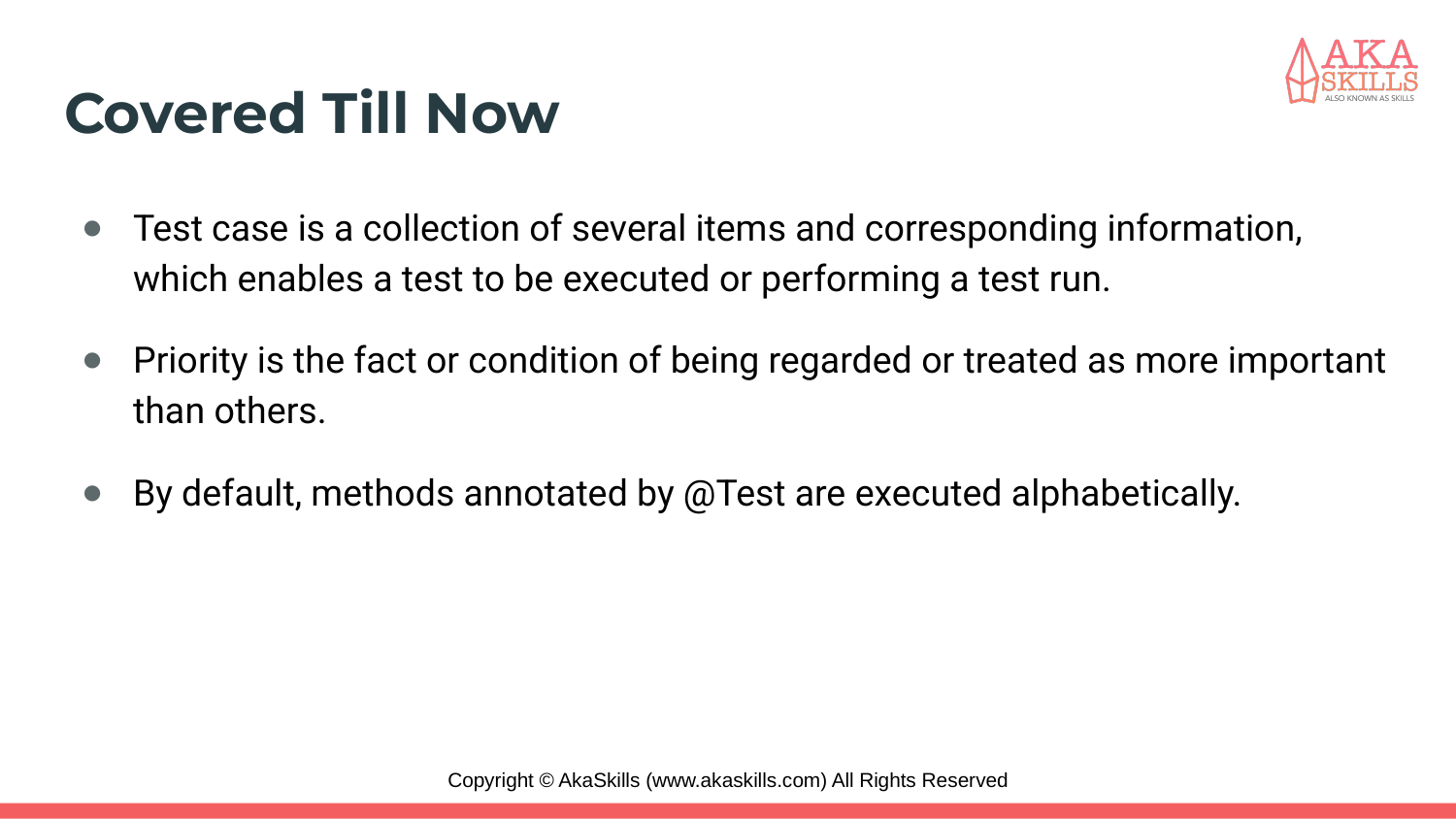

# Covered Till Now
Test case is a collection of several items and corresponding information, which enables a test to be executed or performing a test run.
Priority is the fact or condition of being regarded or treated as more important than others.
By default, methods annotated by @Test are executed alphabetically.